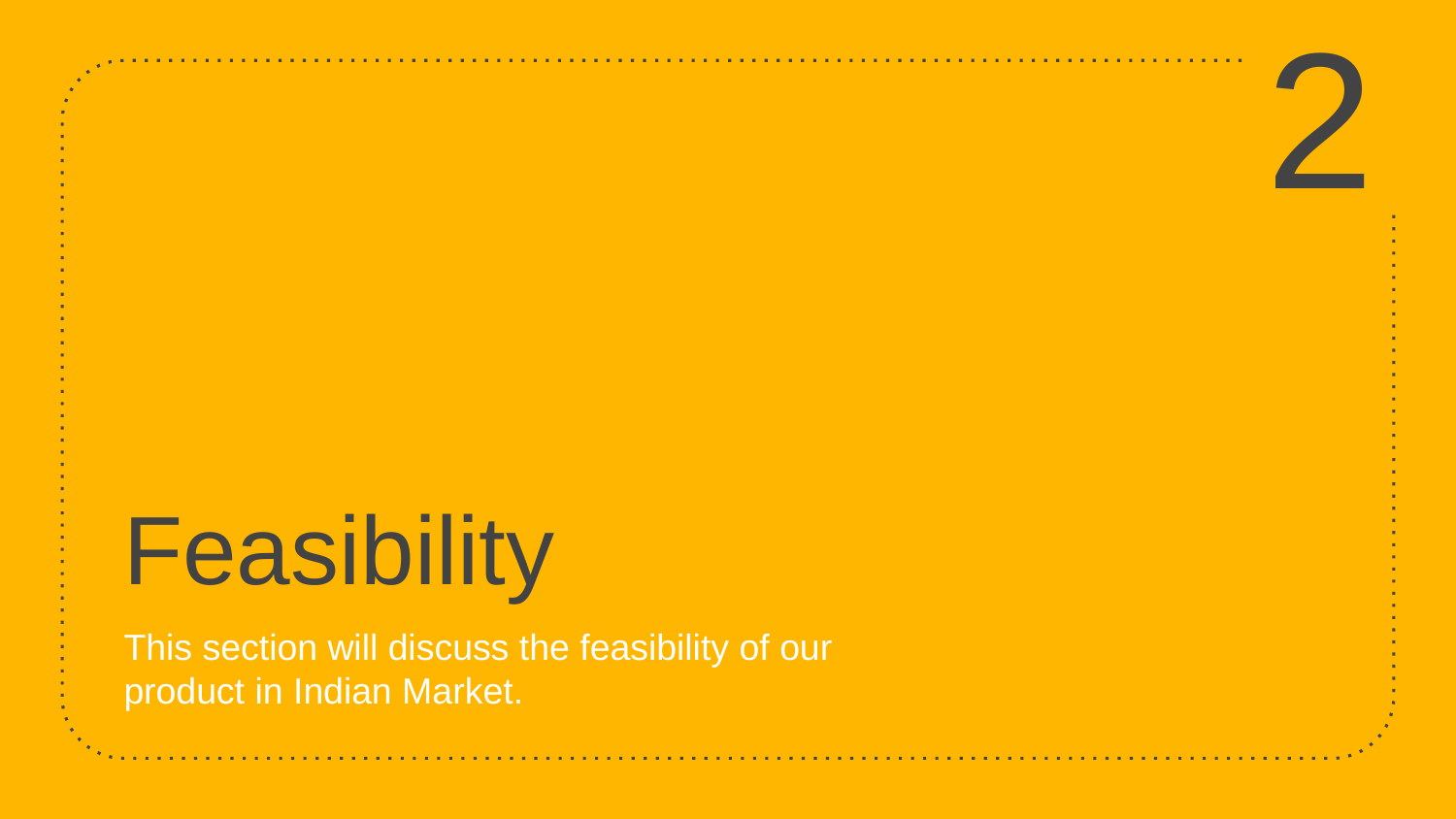

2
# Feasibility
This section will discuss the feasibility of our product in Indian Market.